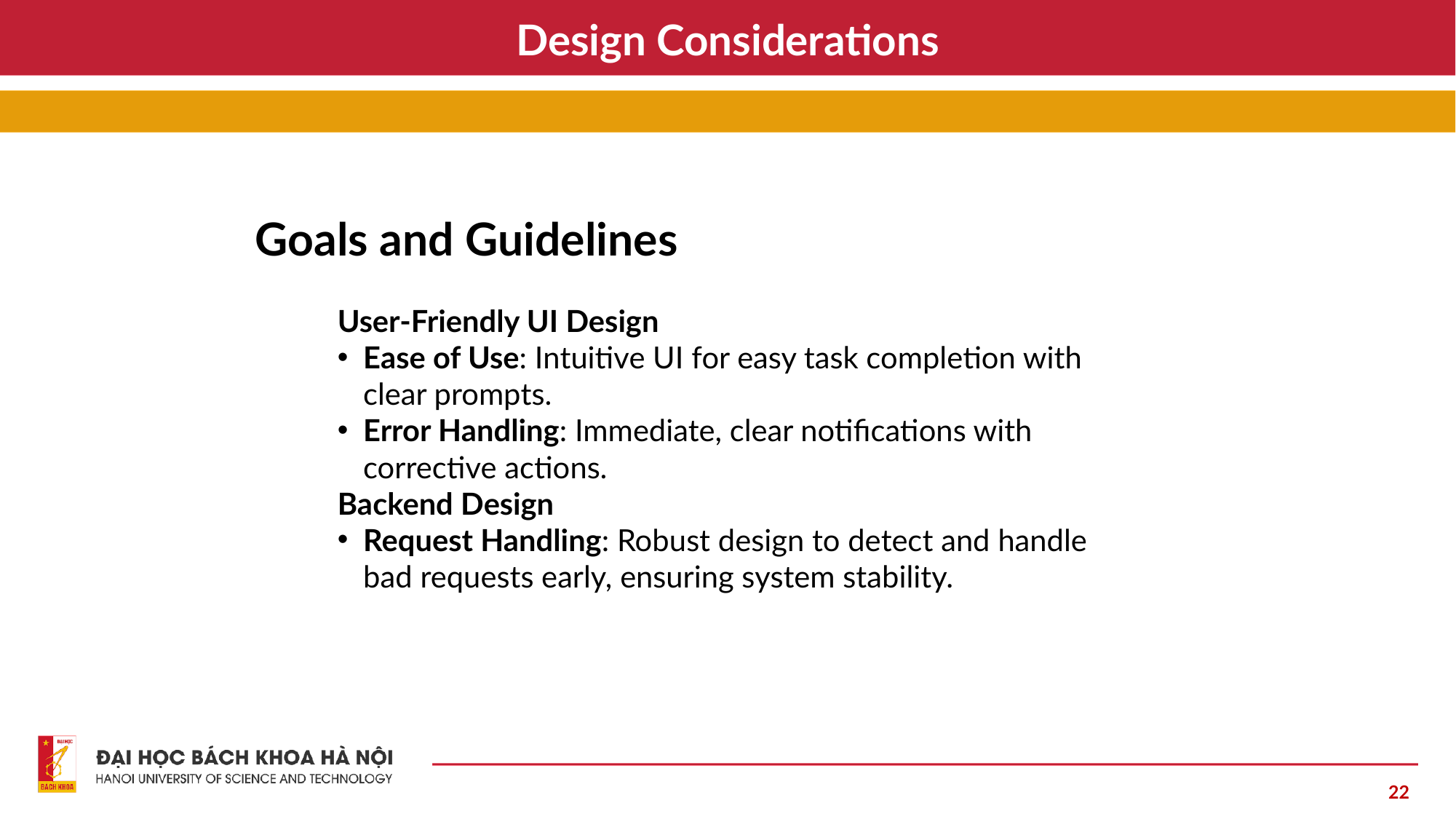

# Design Considerations
Goals and Guidelines

User-Friendly UI Design
Ease of Use: Intuitive UI for easy task completion with clear prompts.
Error Handling: Immediate, clear notifications with corrective actions.
Backend Design
Request Handling: Robust design to detect and handle bad requests early, ensuring system stability.
22